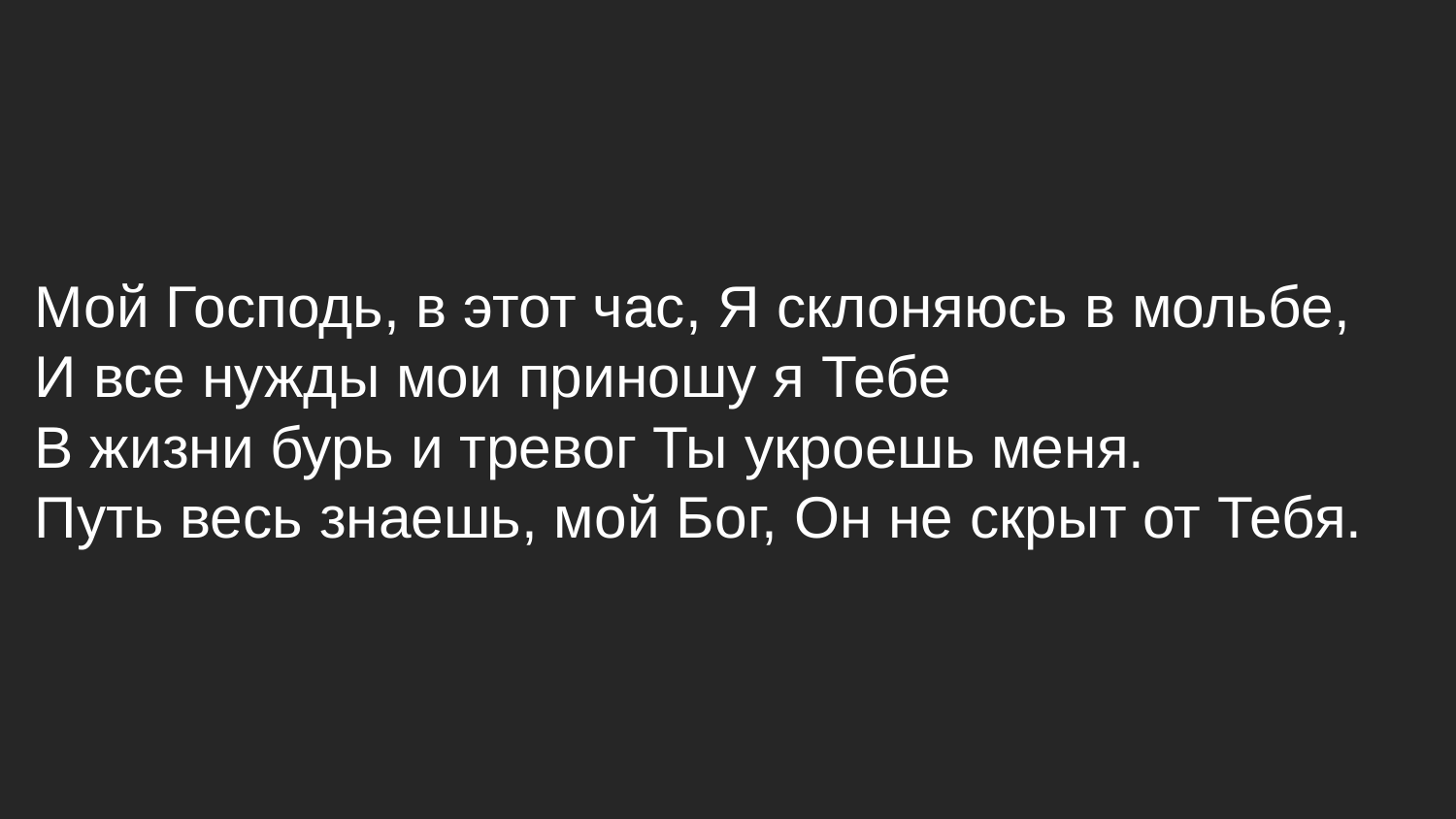

Мой Господь, в этот час, Я склоняюсь в мольбе,
И все нужды мои приношу я Тебе
В жизни бурь и тревог Ты укроешь меня.
Путь весь знаешь, мой Бог, Он не скрыт от Тебя.